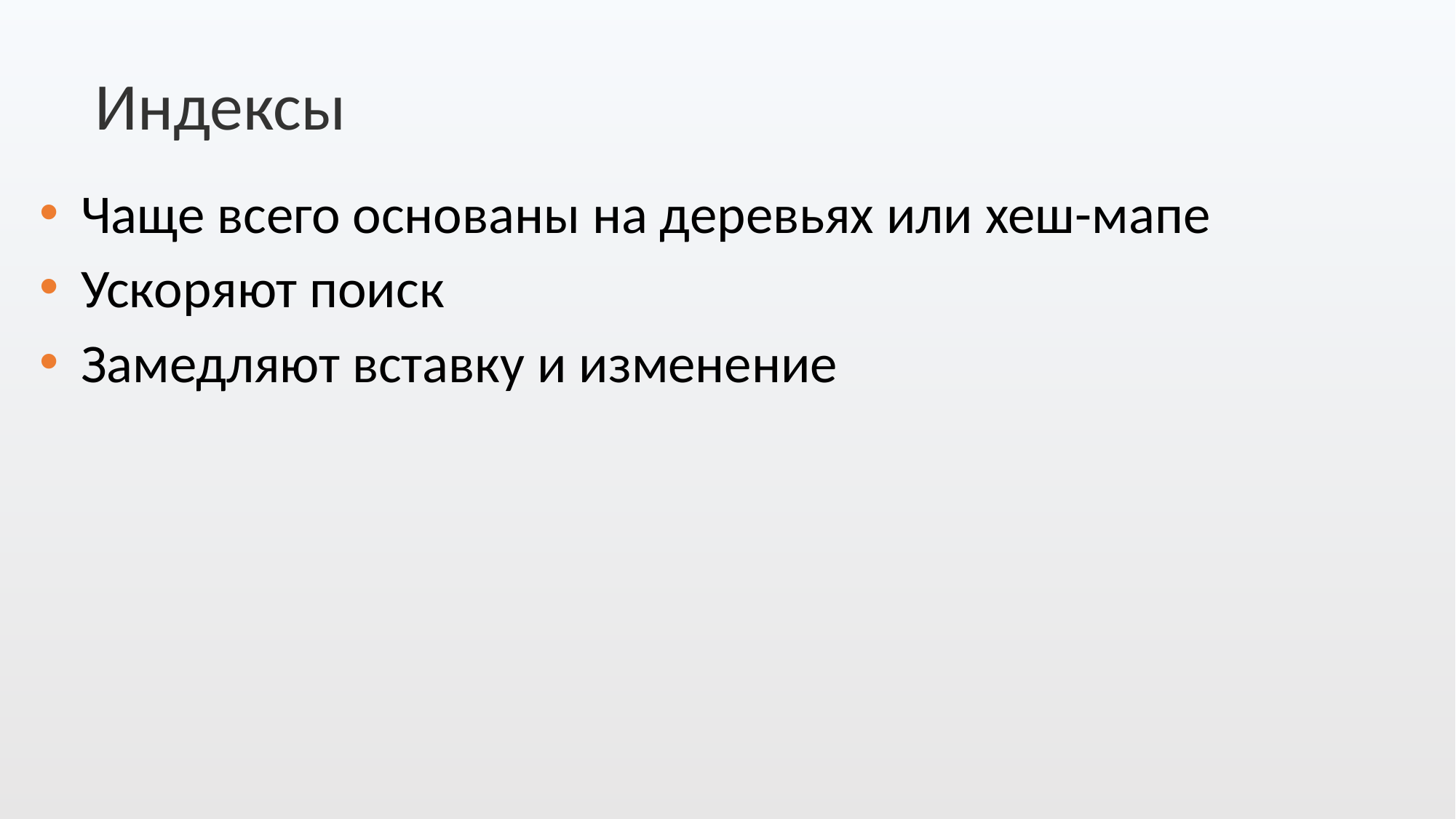

Индексы
Чаще всего основаны на деревьях или хеш-мапе
Ускоряют поиск
Замедляют вставку и изменение